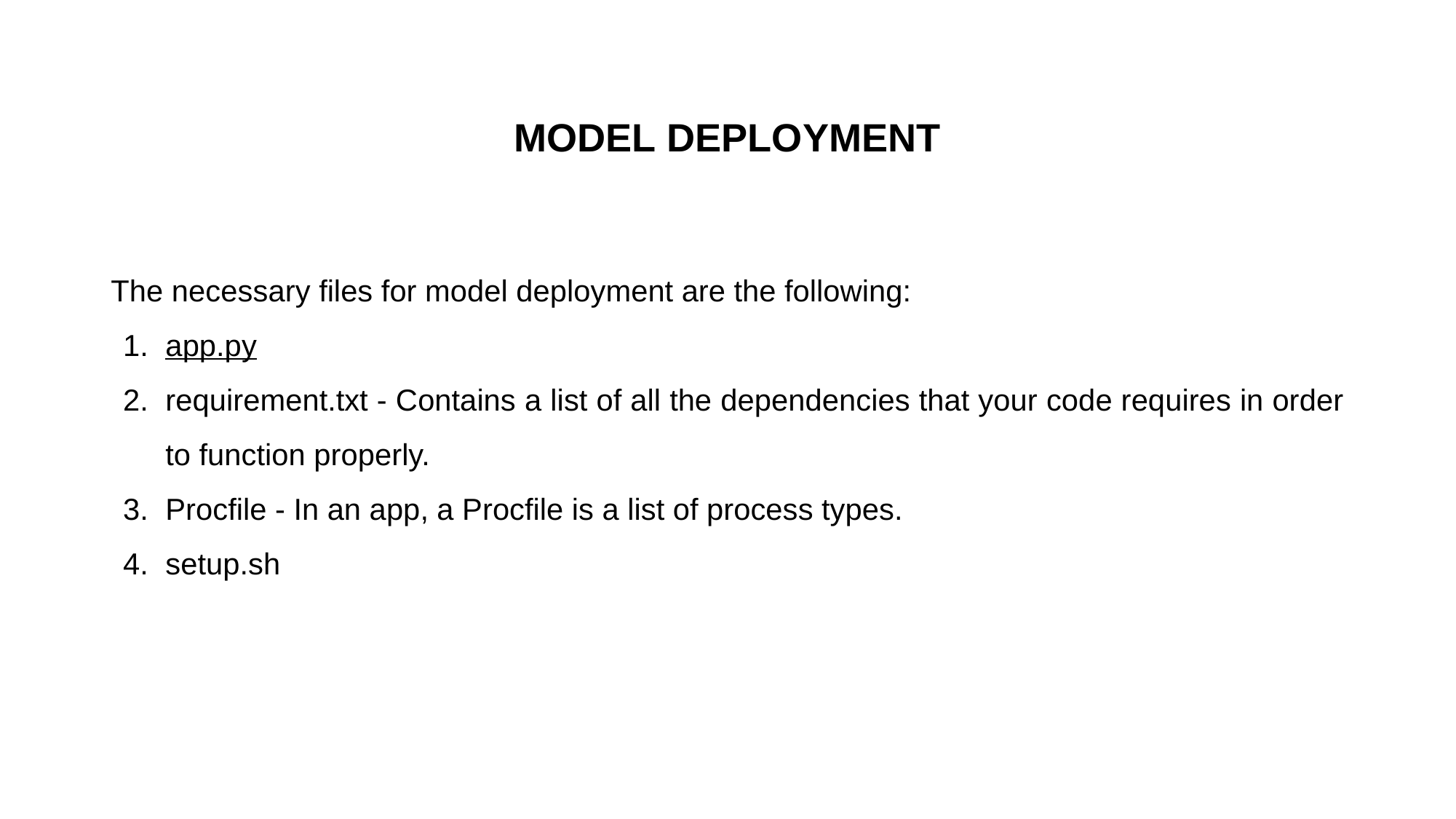

# MODEL DEPLOYMENT
The necessary files for model deployment are the following:
app.py
requirement.txt - Contains a list of all the dependencies that your code requires in order to function properly.
Procfile - In an app, a Procfile is a list of process types.
setup.sh